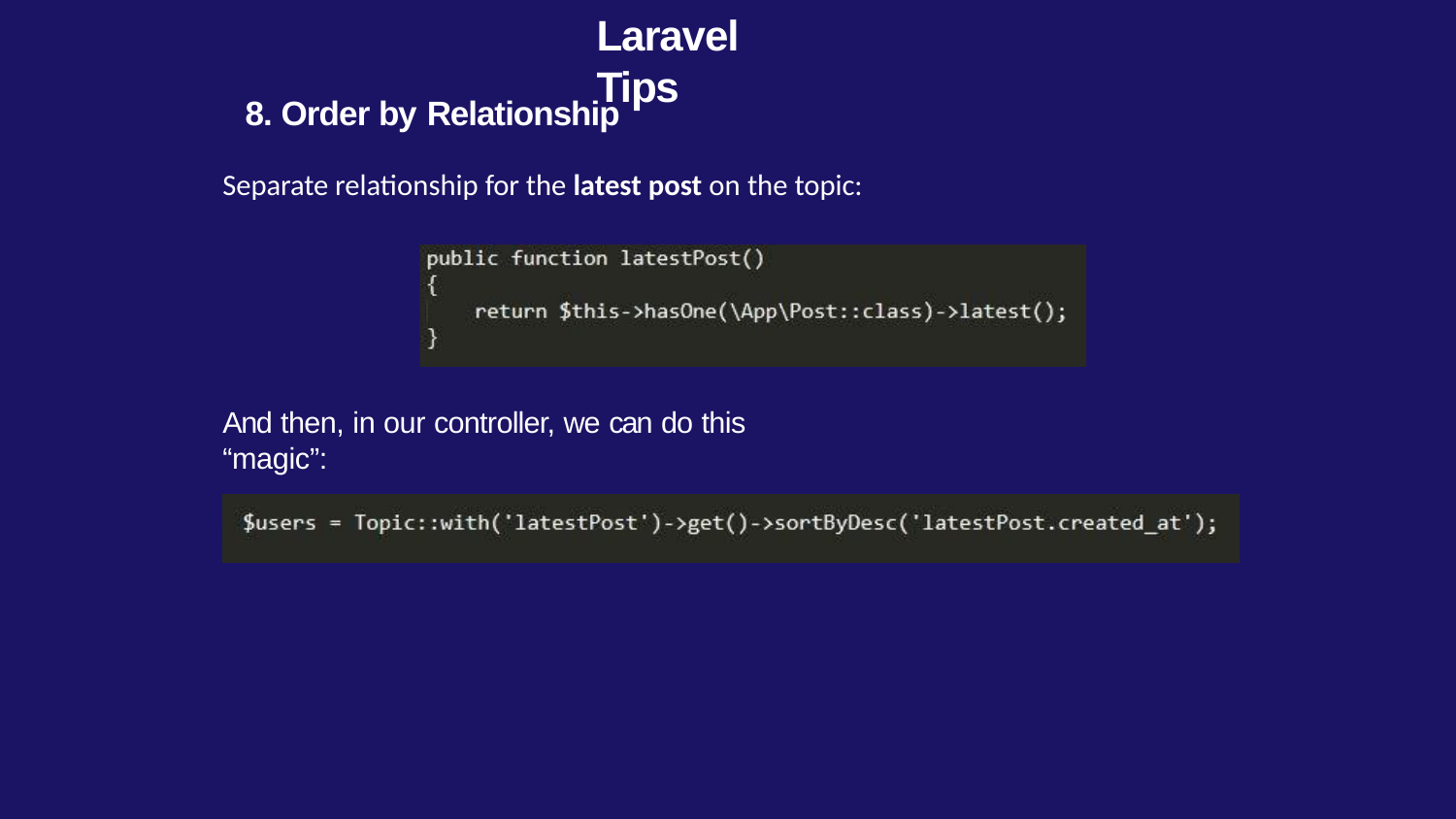

# Laravel Tips
8. Order by Relationship
Separate relationship for the latest post on the topic:

And then, in our controller, we can do this “magic”: